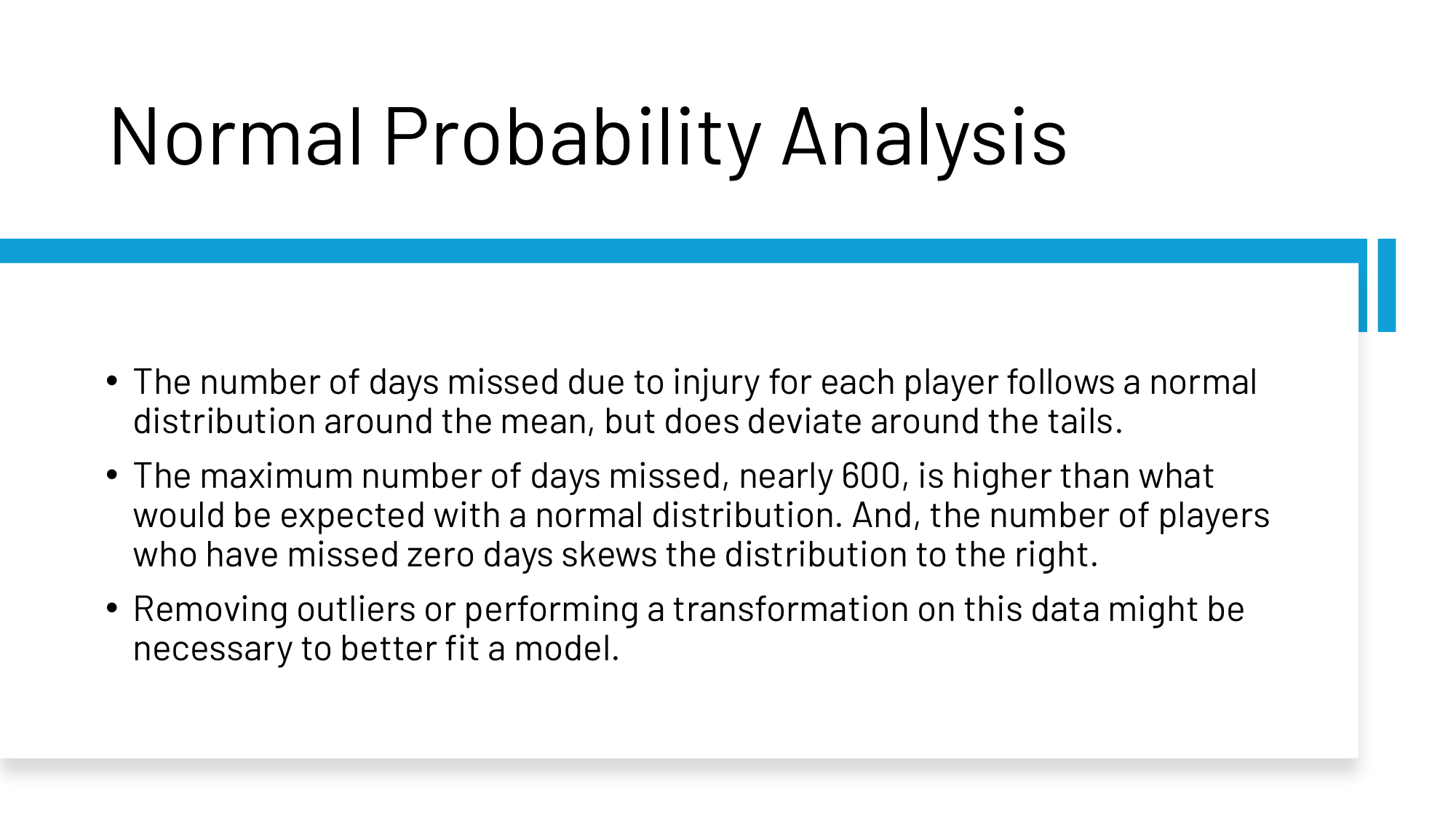

# Normal Probability Analysis

The number of days missed due to injury for each player follows a normal distribution around the mean, but does deviate around the tails.
The maximum number of days missed, nearly 600, is higher than what would be expected with a normal distribution. And, the number of players who have missed zero days skews the distribution to the right.
Removing outliers or performing a transformation on this data might be necessary to better fit a model.